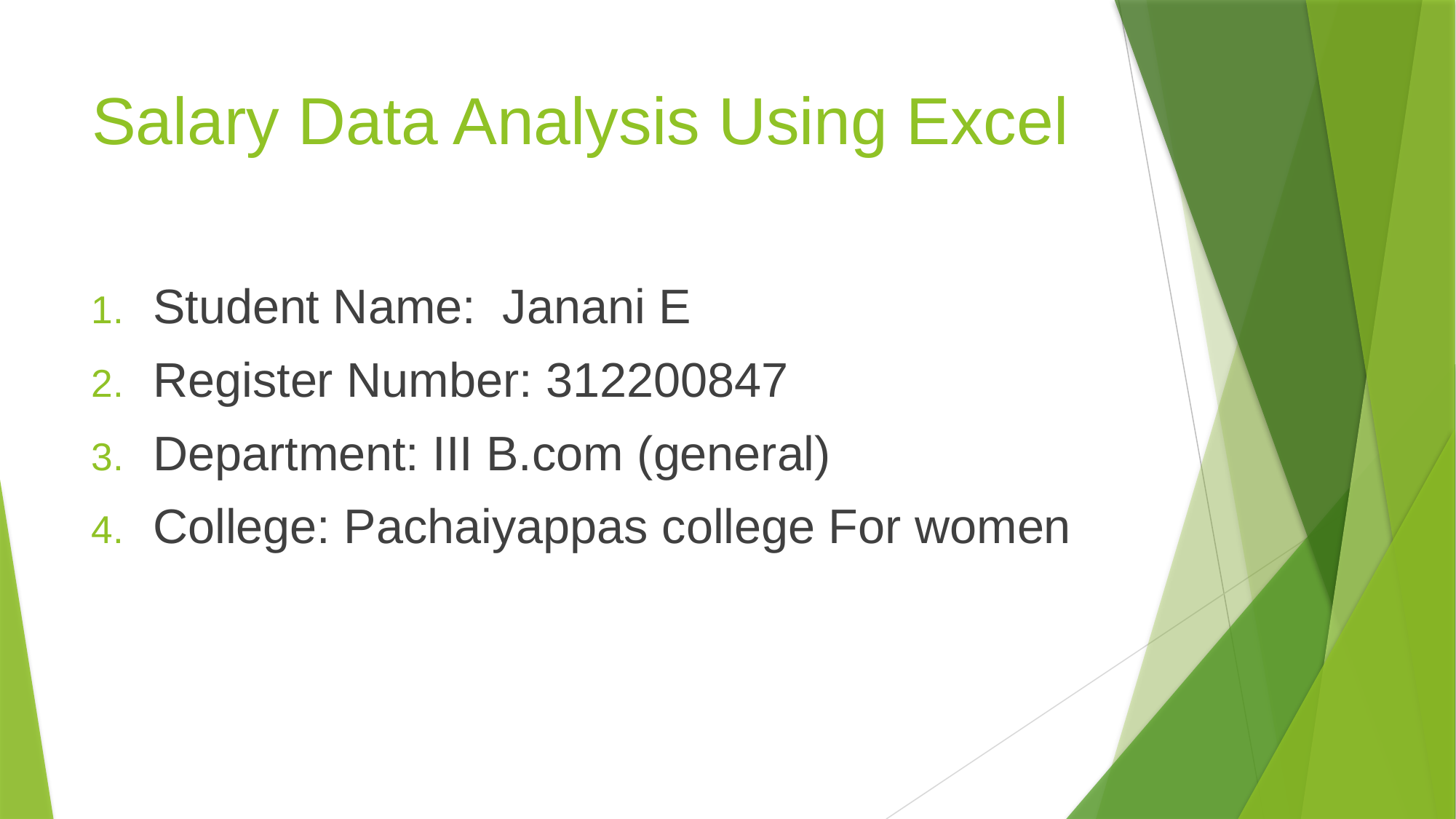

# Salary Data Analysis Using Excel
Student Name:  Janani E
Register Number: 312200847
Department: III B.com (general)
College: Pachaiyappas college For women